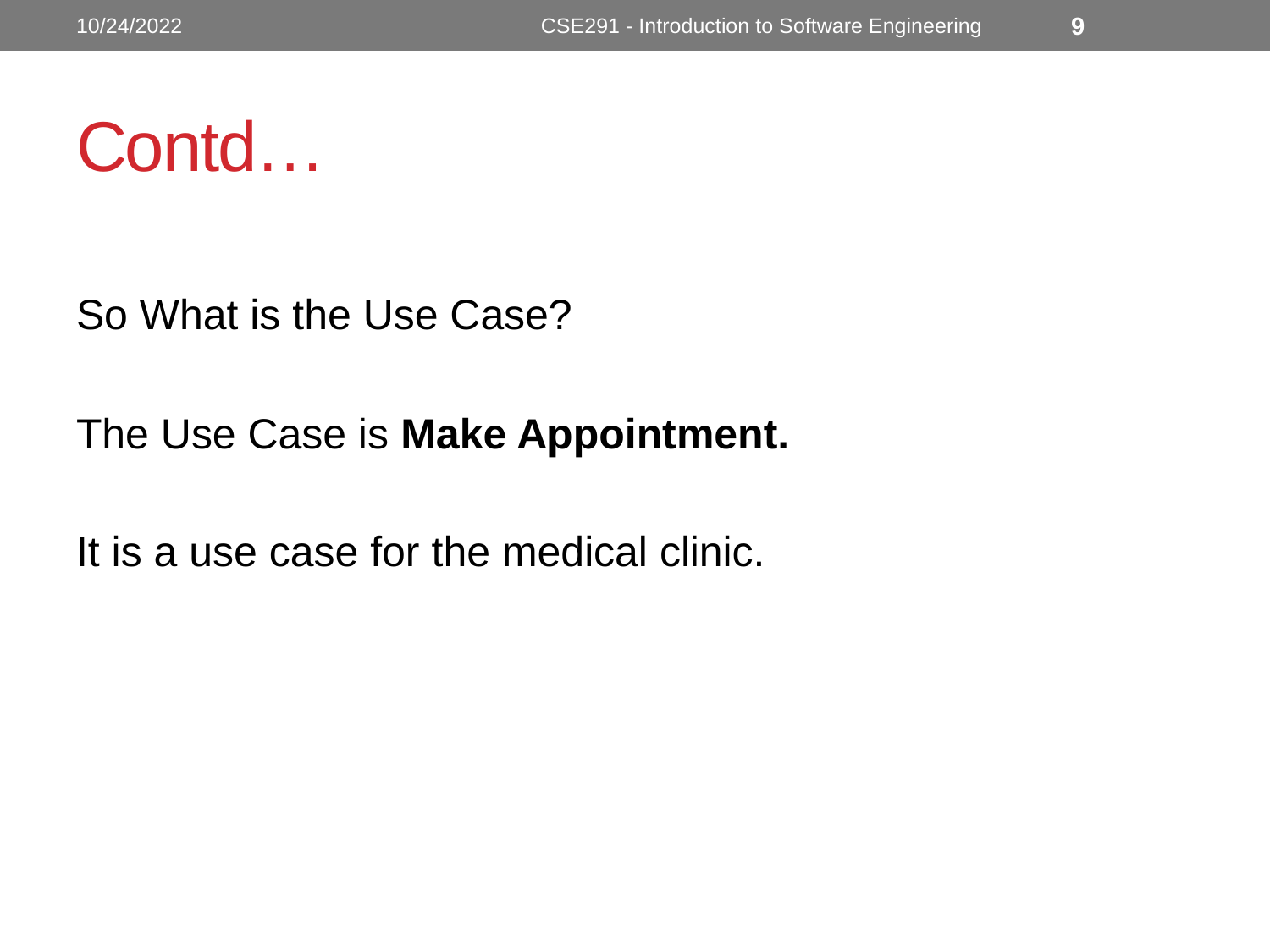

10/24/2022
CSE291 - Introduction to Software Engineering
9
# Contd…

So What is the Use Case?

The Use Case is Make Appointment.

It is a use case for the medical clinic.